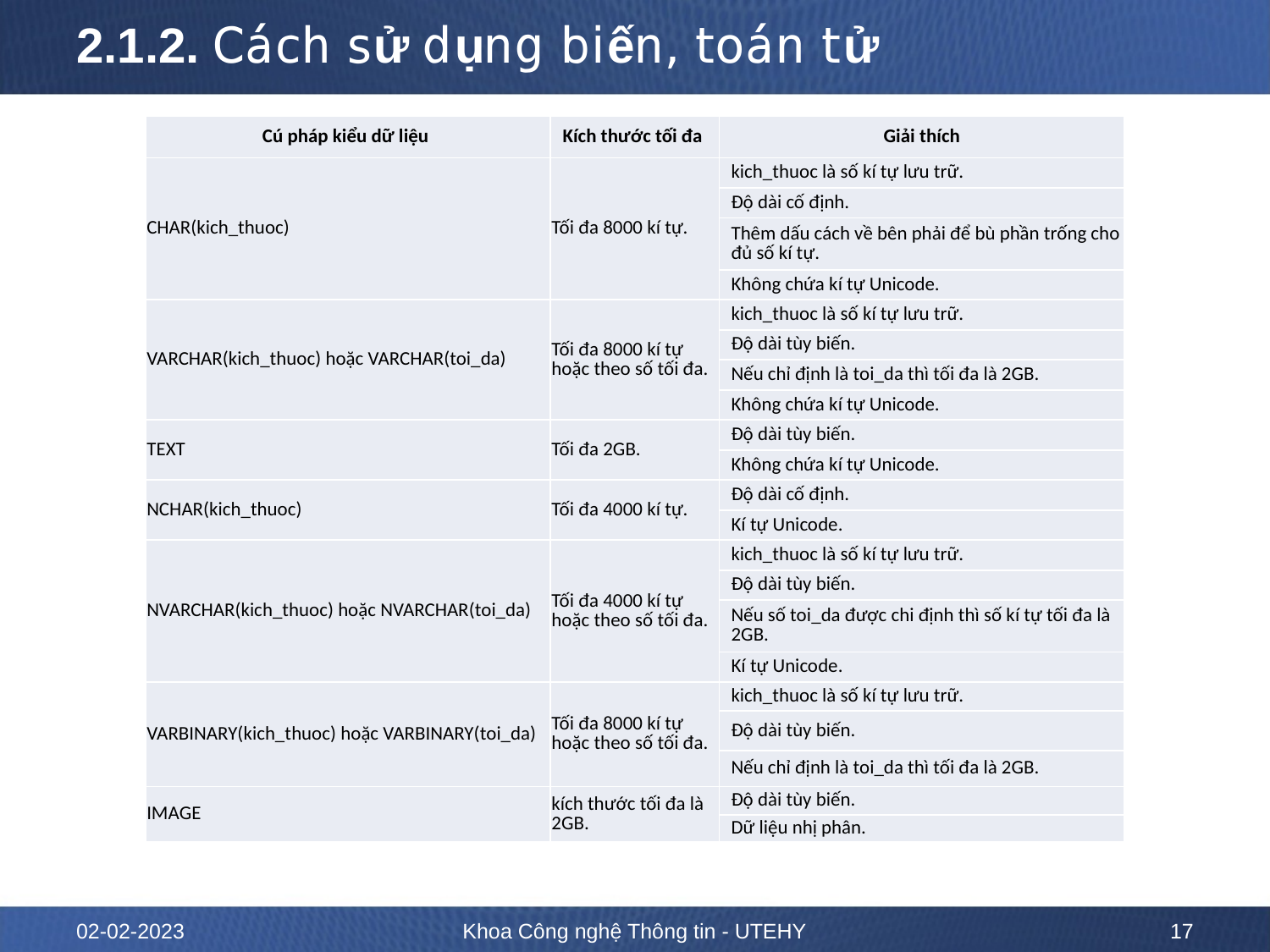

# 2.1.2. Cách sử dụng biến, toán tử
| Cú pháp kiểu dữ liệu | Kích thước tối đa | Giải thích |
| --- | --- | --- |
| CHAR(kich\_thuoc) | Tối đa 8000 kí tự. | kich\_thuoc là số kí tự lưu trữ. |
|  |  | Độ dài cố định. |
|  |  | Thêm dấu cách về bên phải để bù phần trống cho đủ số kí tự. |
|  |  | Không chứa kí tự Unicode. |
| VARCHAR(kich\_thuoc) hoặc VARCHAR(toi\_da) | Tối đa 8000 kí tự hoặc theo số tối đa. | kich\_thuoc là số kí tự lưu trữ. |
|  |  | Độ dài tùy biến. |
|  |  | Nếu chỉ định là toi\_da thì tối đa là 2GB. |
|  |  | Không chứa kí tự Unicode. |
| TEXT | Tối đa 2GB. | Độ dài tùy biến. |
|  |  | Không chứa kí tự Unicode. |
| NCHAR(kich\_thuoc) | Tối đa 4000 kí tự. | Độ dài cố định. |
|  |  | Kí tự Unicode. |
| NVARCHAR(kich\_thuoc) hoặc NVARCHAR(toi\_da) | Tối đa 4000 kí tự hoặc theo số tối đa. | kich\_thuoc là số kí tự lưu trữ. |
|  |  | Độ dài tùy biến. |
|  |  | Nếu số toi\_da được chi định thì số kí tự tối đa là 2GB. |
|  |  | Kí tự Unicode. |
| VARBINARY(kich\_thuoc) hoặc VARBINARY(toi\_da) | Tối đa 8000 kí tự hoặc theo số tối đa. | kich\_thuoc là số kí tự lưu trữ. |
|  |  | Độ dài tùy biến. |
|  |  | Nếu chỉ định là toi\_da thì tối đa là 2GB. |
| IMAGE | kích thước tối đa là 2GB. | Độ dài tùy biến. |
|  |  | Dữ liệu nhị phân. |
02-02-2023
Khoa Công nghệ Thông tin - UTEHY
17